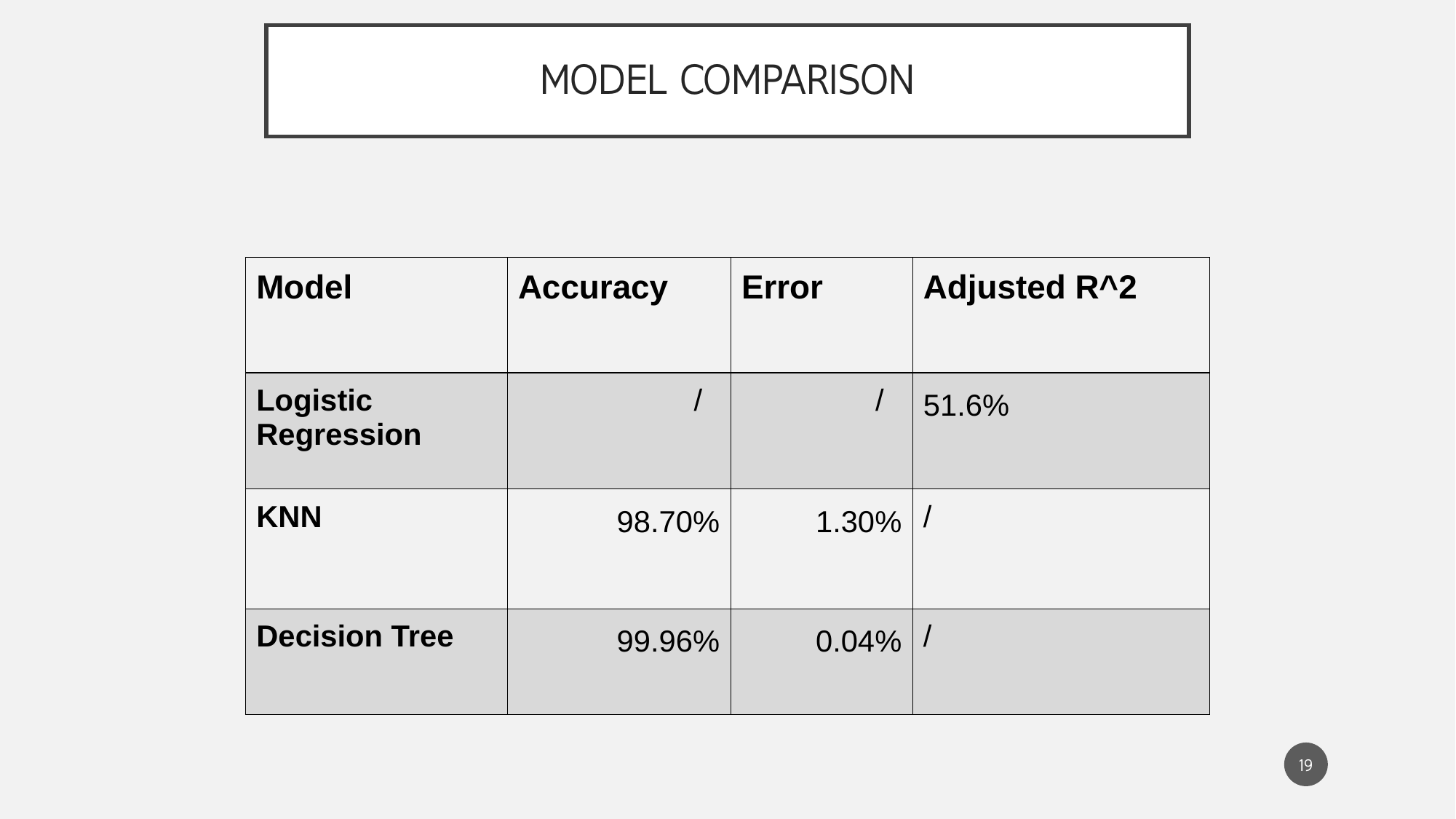

# MODEL COMPARISON
| Model | Accuracy | Error | Adjusted R^2 |
| --- | --- | --- | --- |
| Logistic Regression | / | / | 51.6% |
| KNN | 98.70% | 1.30% | / |
| Decision Tree | 99.96% | 0.04% | / |
19